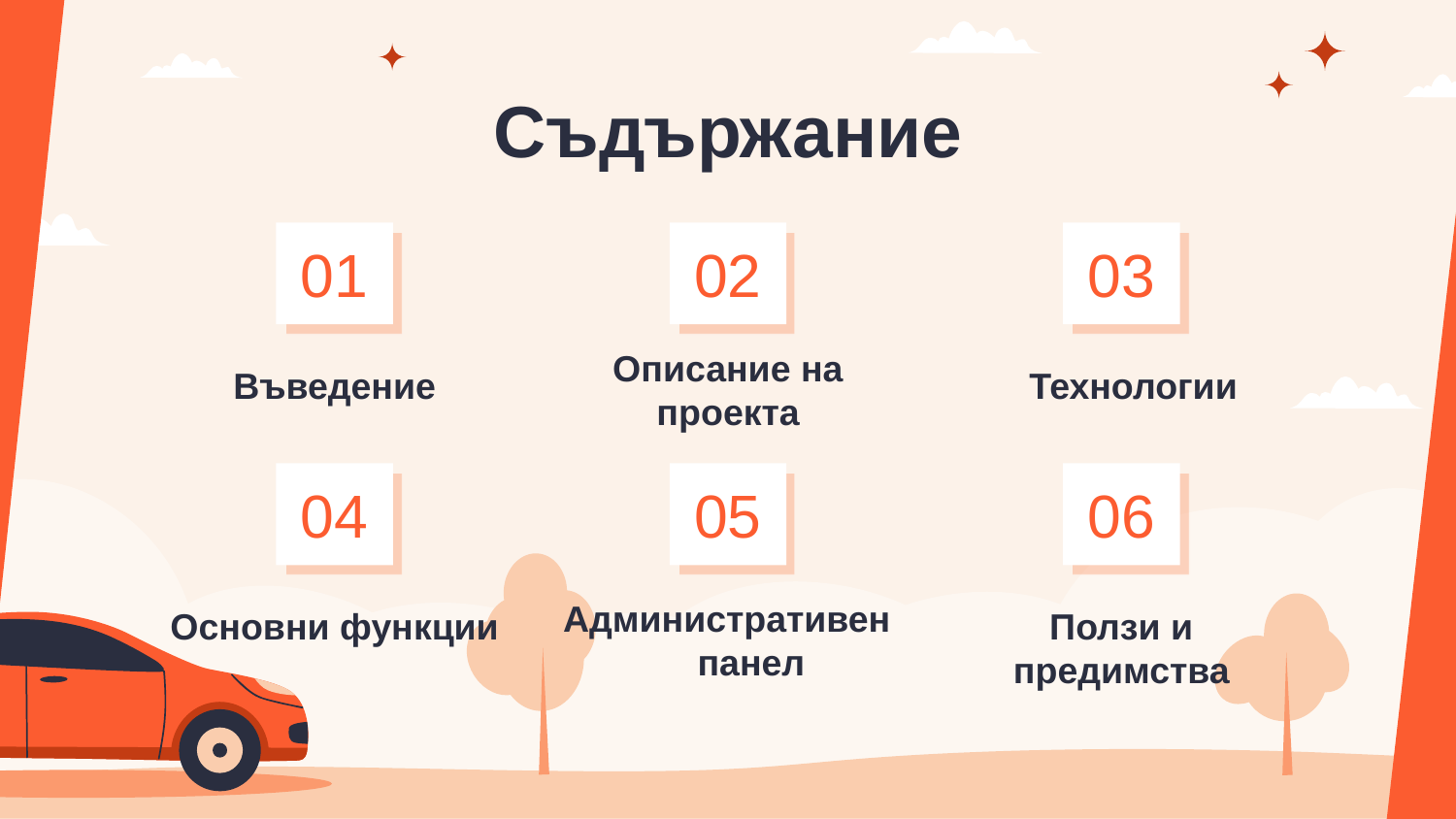

# Съдържание
01
02
03
Описание на проекта

Въведение

Технологии
04
05
06
Административен панел
Основни функции

Ползи и предимства